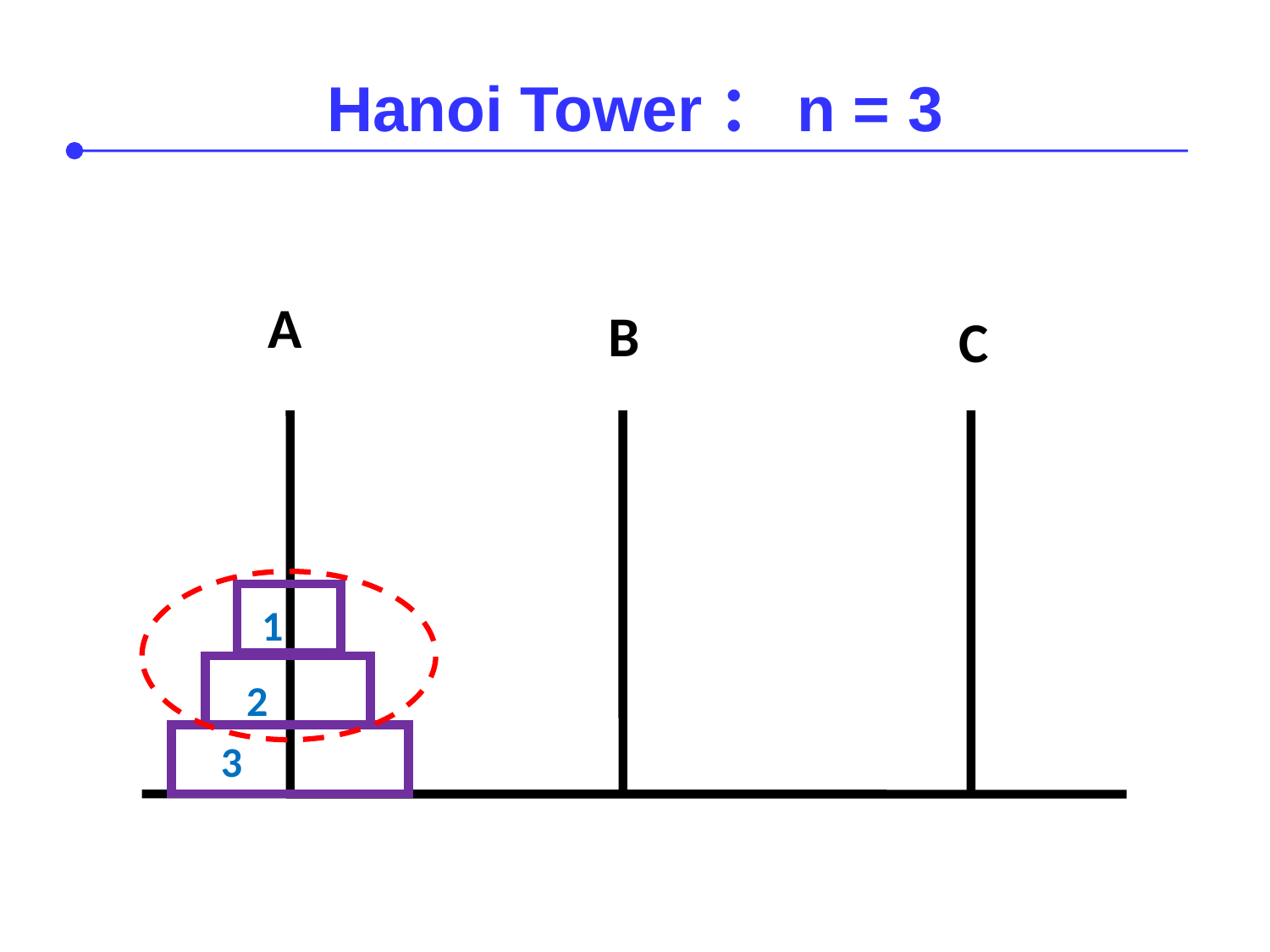

Hanoi Tower：n = 3
A
B
C

1

2

3

4